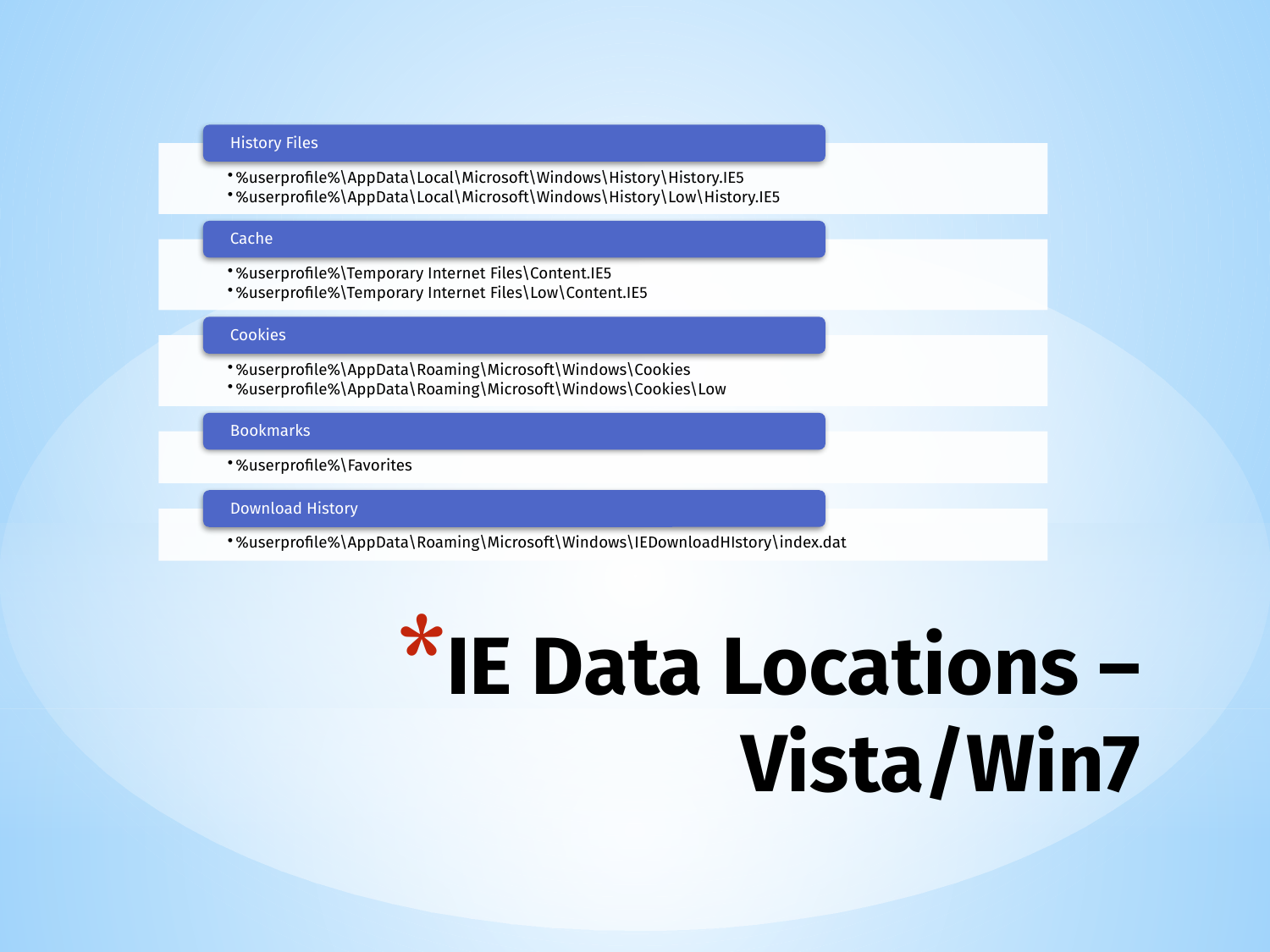

%userprofile%\AppData\Local\Microsoft\Windows\History\History.IE5
%userprofile%\AppData\Local\Microsoft\Windows\History\Low\History.IE5
History Files
%userprofile%\Temporary Internet Files\Content.IE5
%userprofile%\Temporary Internet Files\Low\Content.IE5
Cache
%userprofile%\AppData\Roaming\Microsoft\Windows\Cookies
%userprofile%\AppData\Roaming\Microsoft\Windows\Cookies\Low
Cookies
%userprofile%\Favorites
Bookmarks
%userprofile%\AppData\Roaming\Microsoft\Windows\IEDownloadHIstory\index.dat
Download History
# IE Data Locations – Vista/Win7